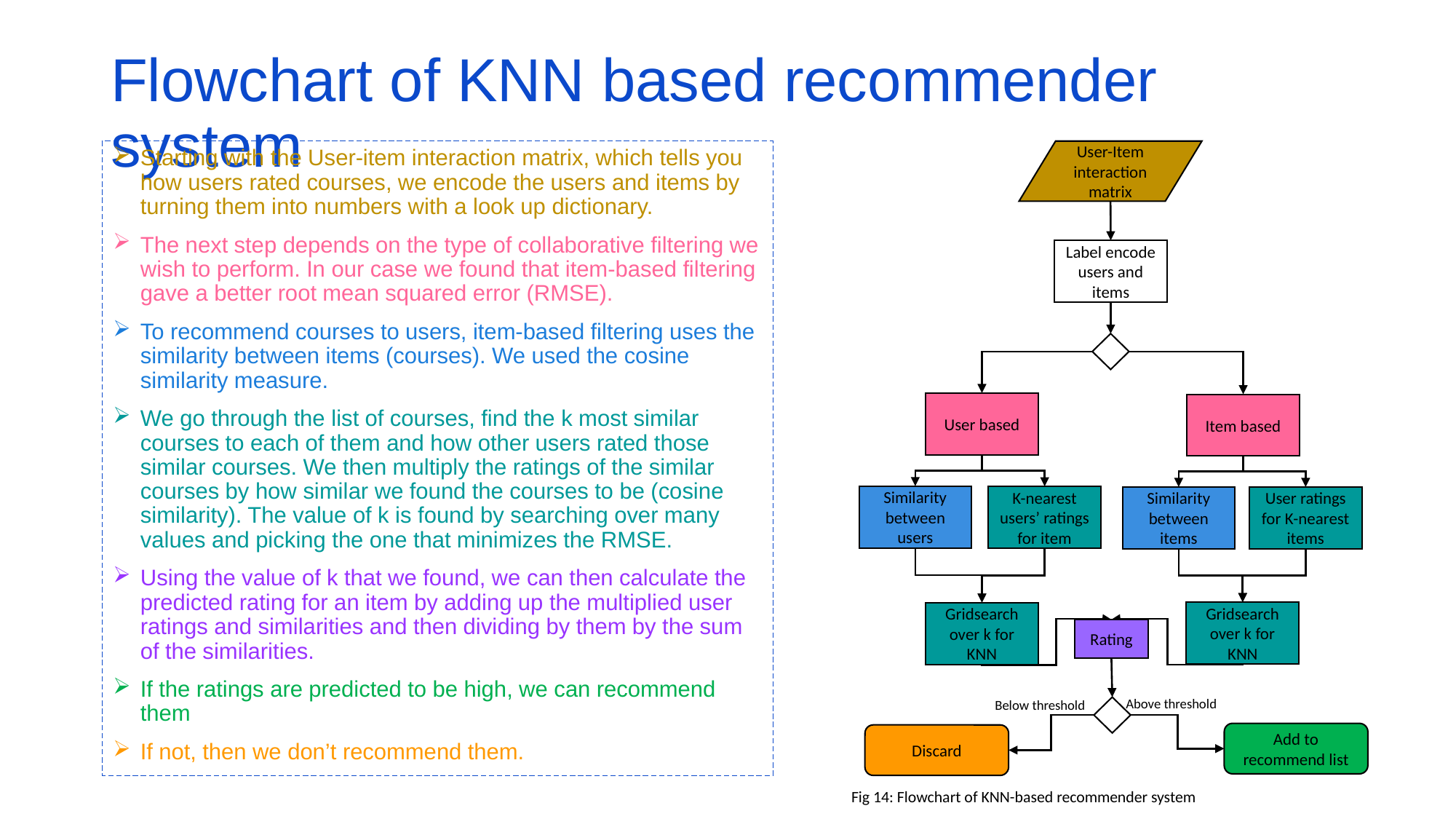

# Flowchart of KNN based recommender system
Starting with the User-item interaction matrix, which tells you how users rated courses, we encode the users and items by turning them into numbers with a look up dictionary.
The next step depends on the type of collaborative filtering we wish to perform. In our case we found that item-based filtering gave a better root mean squared error (RMSE).
To recommend courses to users, item-based filtering uses the similarity between items (courses). We used the cosine similarity measure.
We go through the list of courses, find the k most similar courses to each of them and how other users rated those similar courses. We then multiply the ratings of the similar courses by how similar we found the courses to be (cosine similarity). The value of k is found by searching over many values and picking the one that minimizes the RMSE.
Using the value of k that we found, we can then calculate the predicted rating for an item by adding up the multiplied user ratings and similarities and then dividing by them by the sum of the similarities.
If the ratings are predicted to be high, we can recommend them
If not, then we don’t recommend them.
User-Item interaction matrix
Label encode users and items

User based
Item based
Similarity between users
K-nearest users’ ratings for item
Similarity between items
User ratings for K-nearest items
Gridsearch over k for KNN
Gridsearch over k for KNN
Rating
Above threshold
Below threshold

Add to recommend list
Discard
Fig 14: Flowchart of KNN-based recommender system